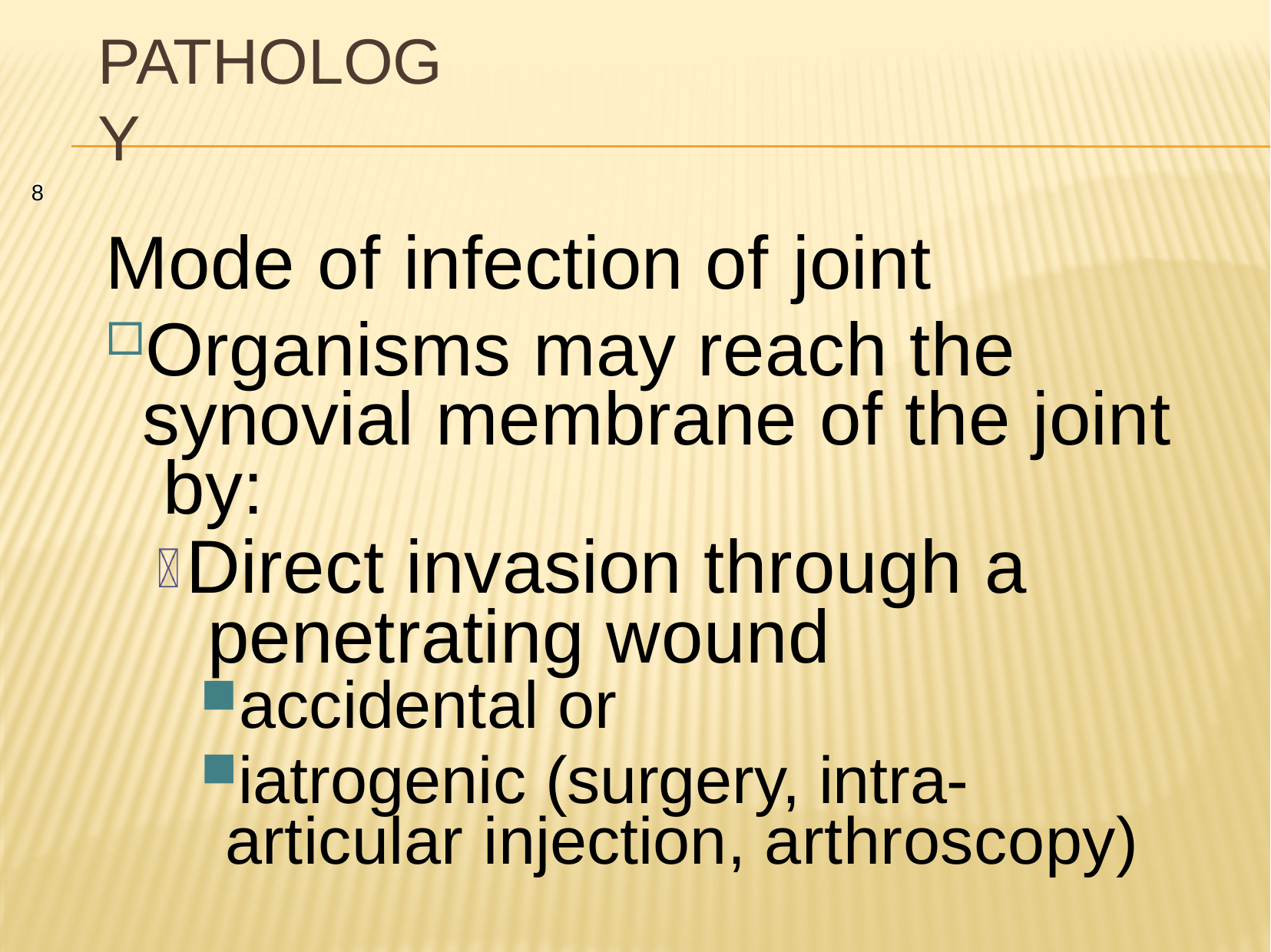

# Pathology
8

Mode of infection of joint
Organisms may reach the  synovial membrane of the joint  by:
Direct invasion through a  penetrating wound
accidental or
iatrogenic (surgery, intra-  articular injection, arthroscopy)